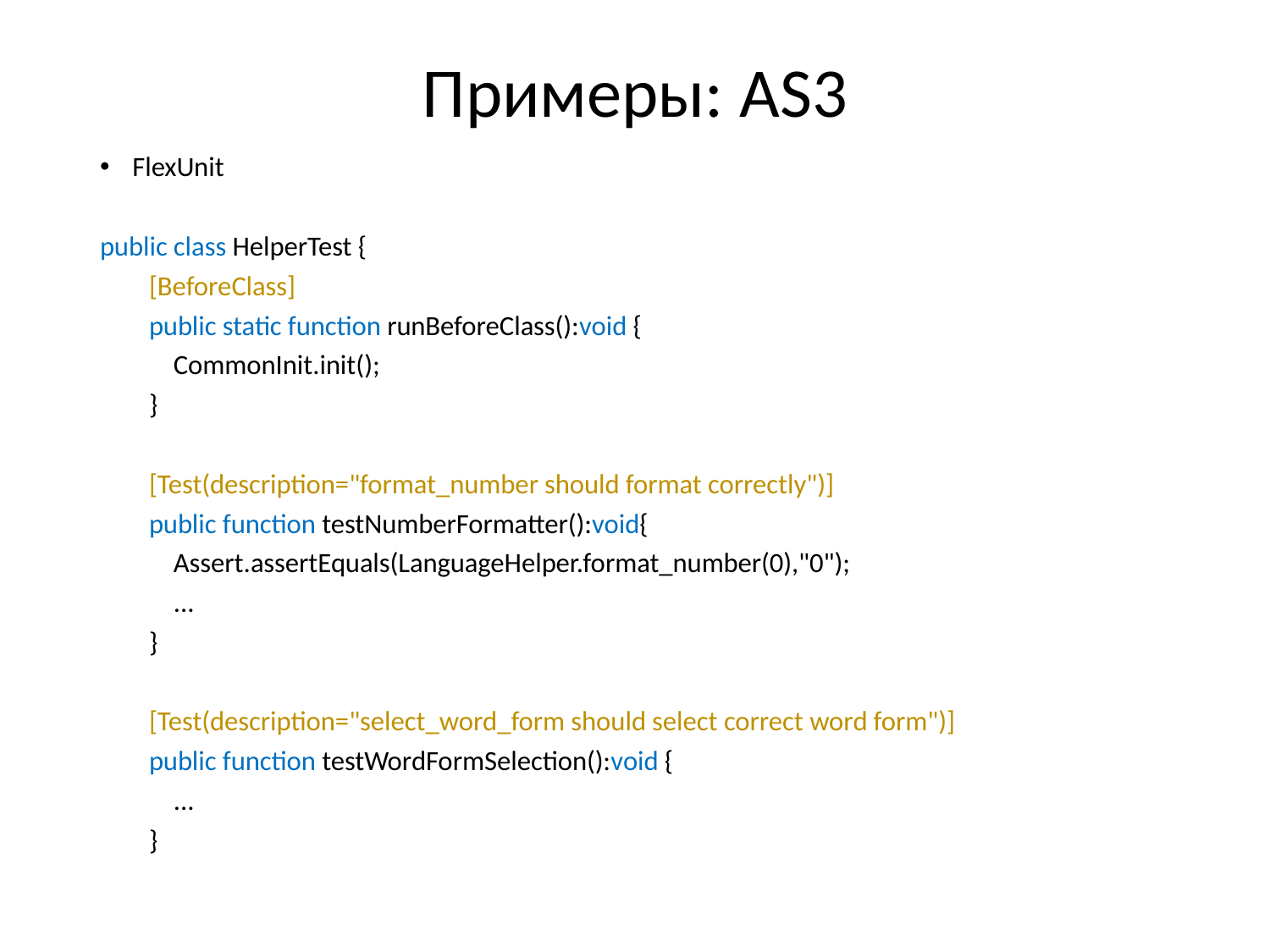

# Примеры: AS3
FlexUnit

public class HelperTest {
        [BeforeClass]
        public static function runBeforeClass():void {
            CommonInit.init();
        }

        [Test(description="format_number should format correctly")]
        public function testNumberFormatter():void{
            Assert.assertEquals(LanguageHelper.format_number(0),"0");
            ...
        }

        [Test(description="select_word_form should select correct word form")]
        public function testWordFormSelection():void {
            ...
        }